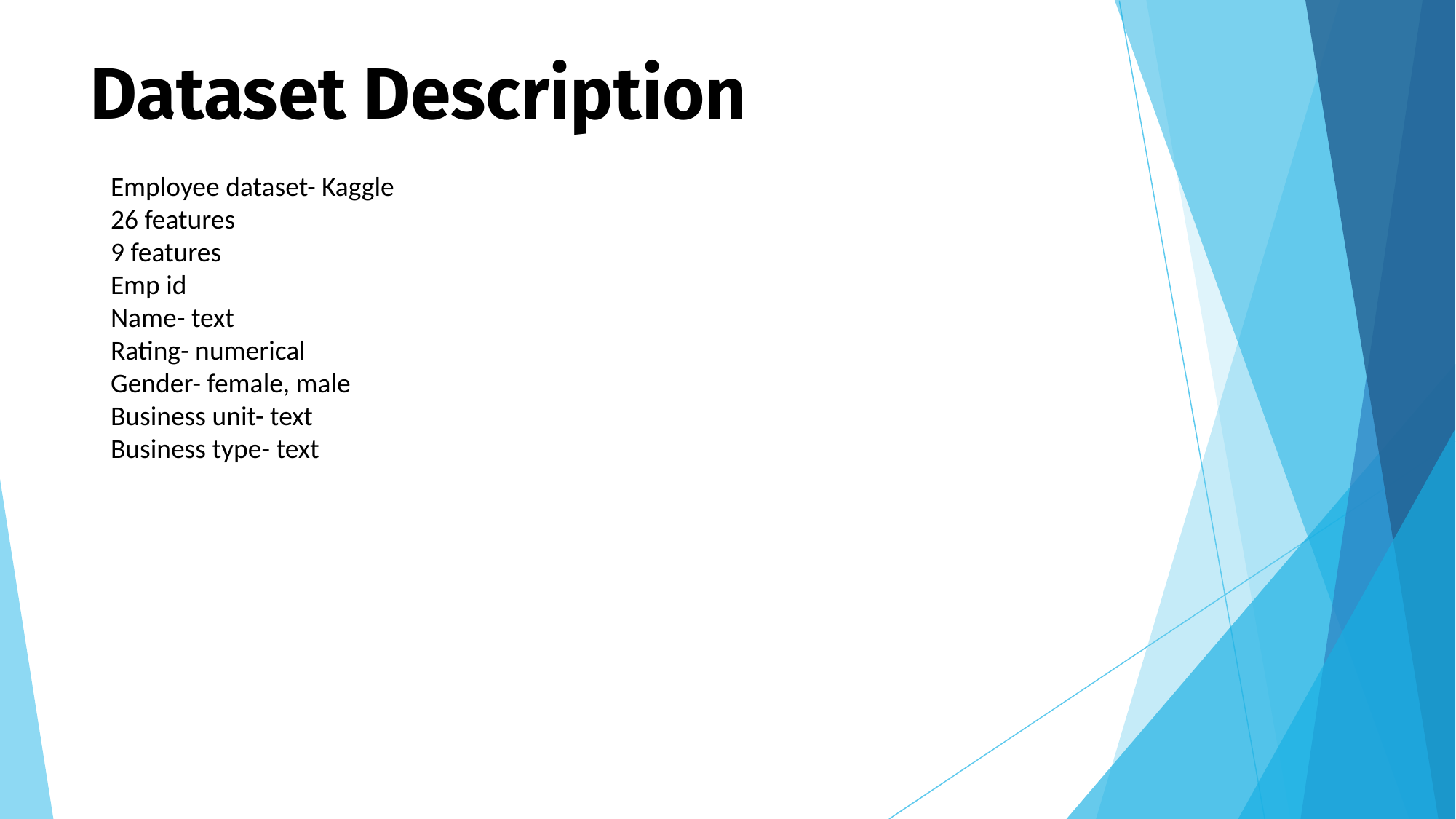

# Dataset Description
Employee dataset- Kaggle
26 features
9 features
Emp id
Name- text
Rating- numerical
Gender- female, male
Business unit- text
Business type- text